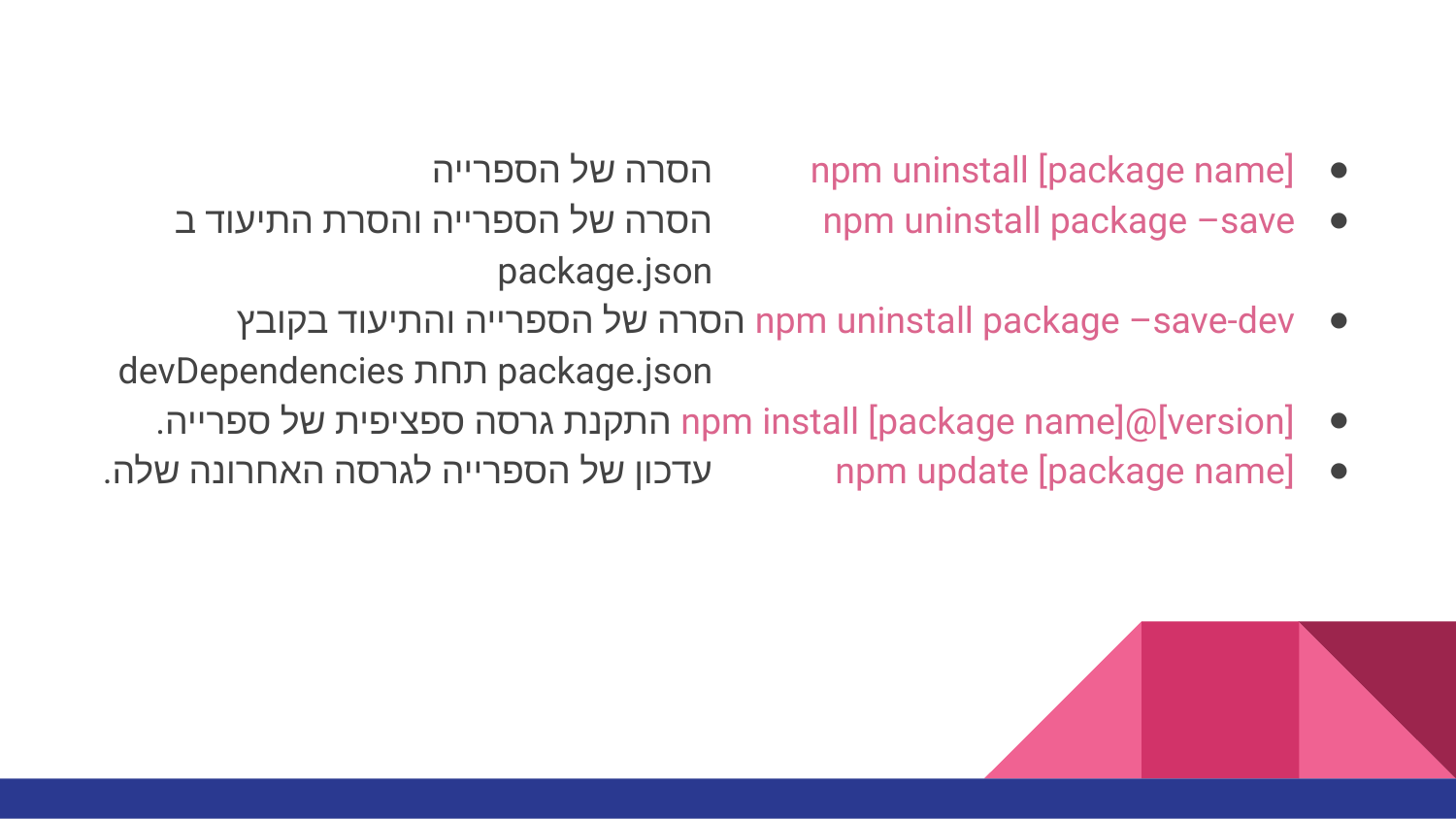

npm uninstall [package name] 		הסרה של הספרייה
npm uninstall package –save		הסרה של הספרייה והסרת התיעוד ב 						package.json
npm uninstall package –save-dev 	הסרה של הספרייה והתיעוד בקובץ 						package.json תחת devDependencies
npm install [package name]@[version] 	התקנת גרסה ספציפית של ספרייה.
npm update [package name] 		עדכון של הספרייה לגרסה האחרונה שלה.